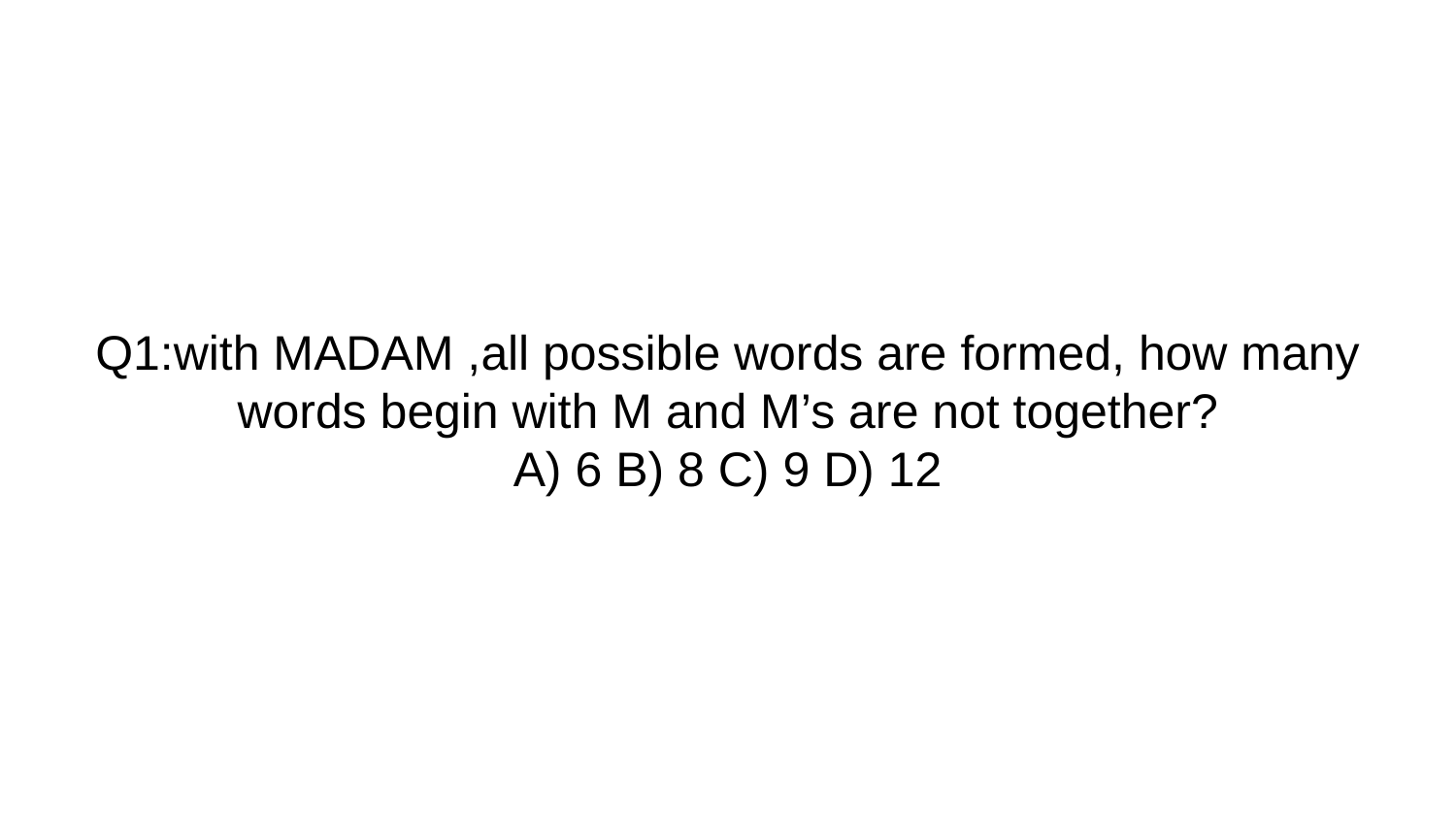

# Q1:with MADAM ,all possible words are formed, how many words begin with M and M’s are not together? A) 6 B) 8 C) 9 D) 12